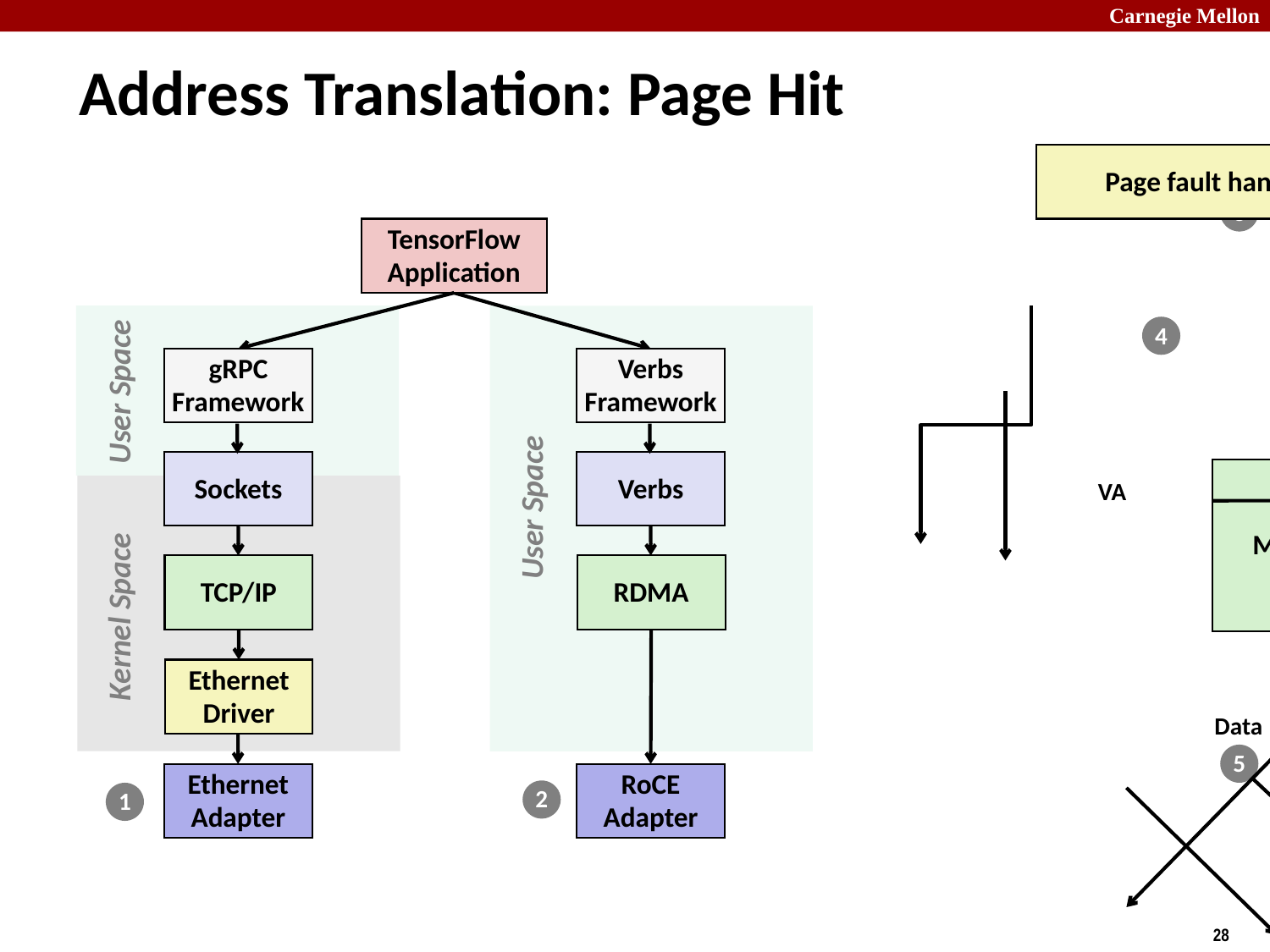

# Address Translation: Page Hit
Page fault handler
3
TensorFlow
Application

4
gRPC
Framework
Verbs
Framework
User Space
User Space
Cache/
Memory
PTEA
Sockets
Verbs
MMU
VA

PTE
Kernel Space
TCP/IP
RDMA
PA
Ethernet
Driver
Data
5
Ethernet
Adapter
RoCE
Adapter
2
1
Worker #0
1) Processor sends virtual address to MMU
2-3) MMU fetches PTE from page table in memory
4) MMU sends physical address to cache/memory
5) Cache/memory sends data word to processor